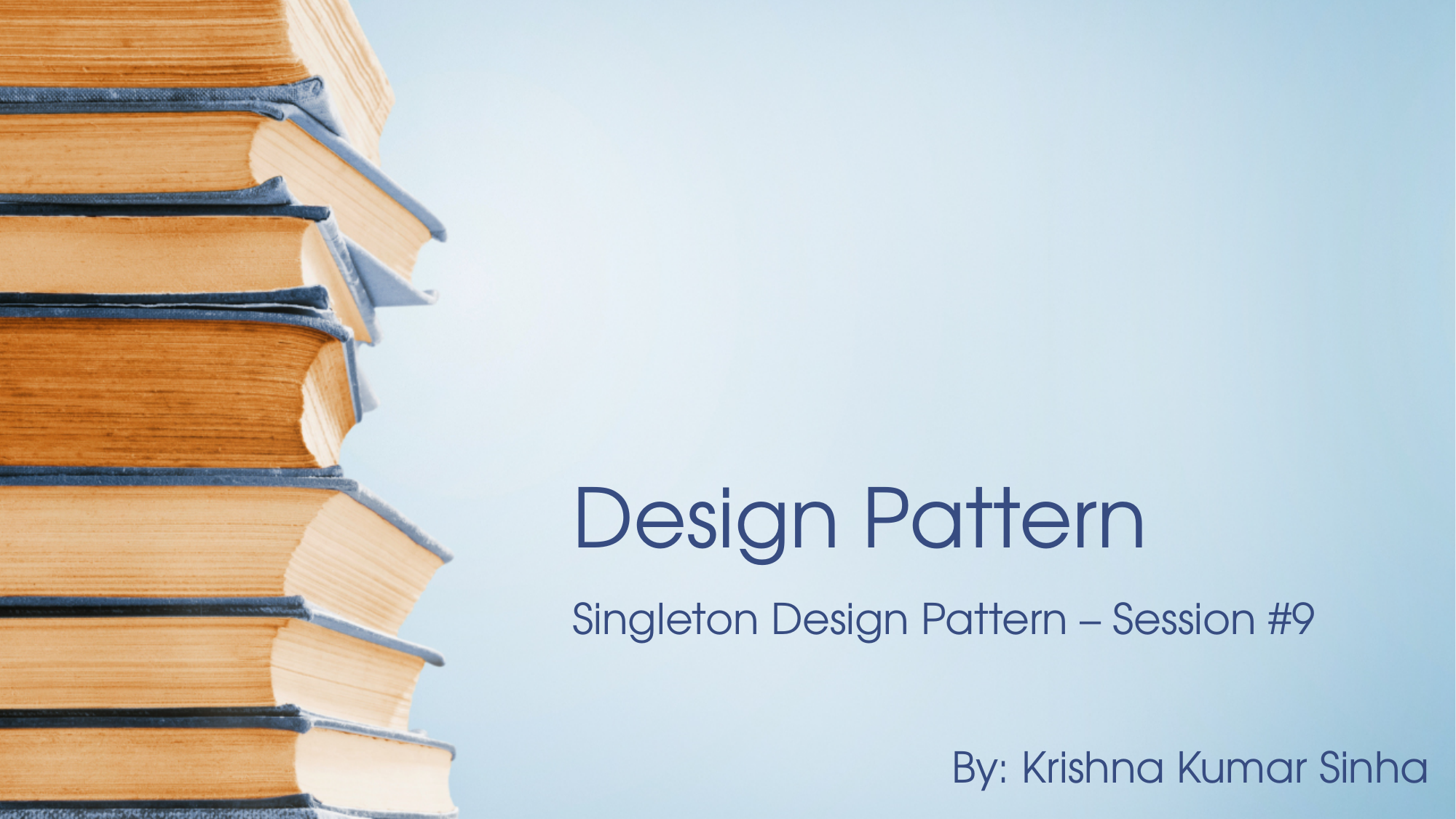

# Design Pattern
Singleton Design Pattern – Session #9
By: Krishna Kumar Sinha